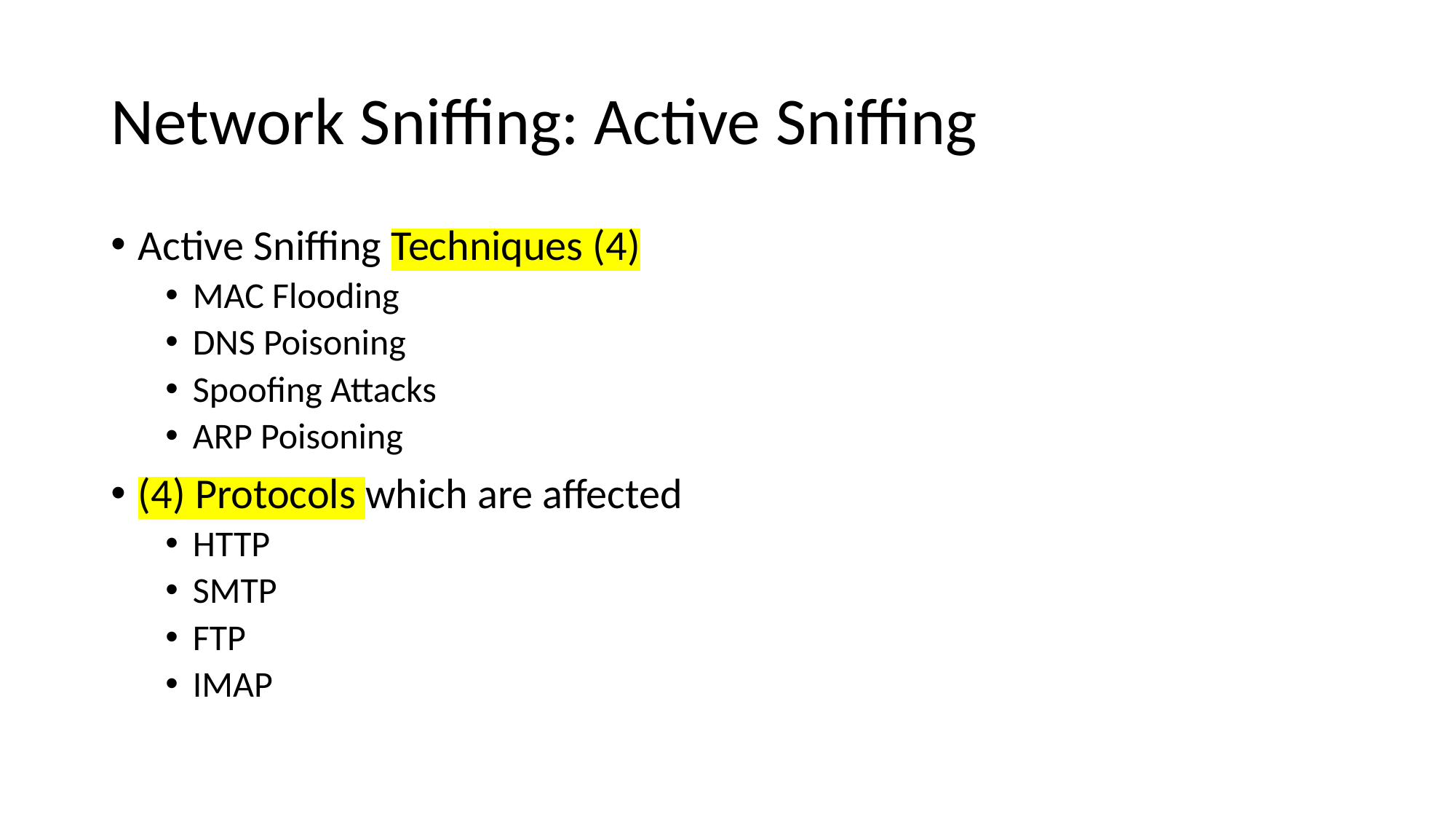

# Network Sniffing: Active Sniffing
Active Sniffing Techniques (4)
MAC Flooding
DNS Poisoning
Spoofing Attacks
ARP Poisoning
(4) Protocols which are affected
HTTP
SMTP
FTP
IMAP